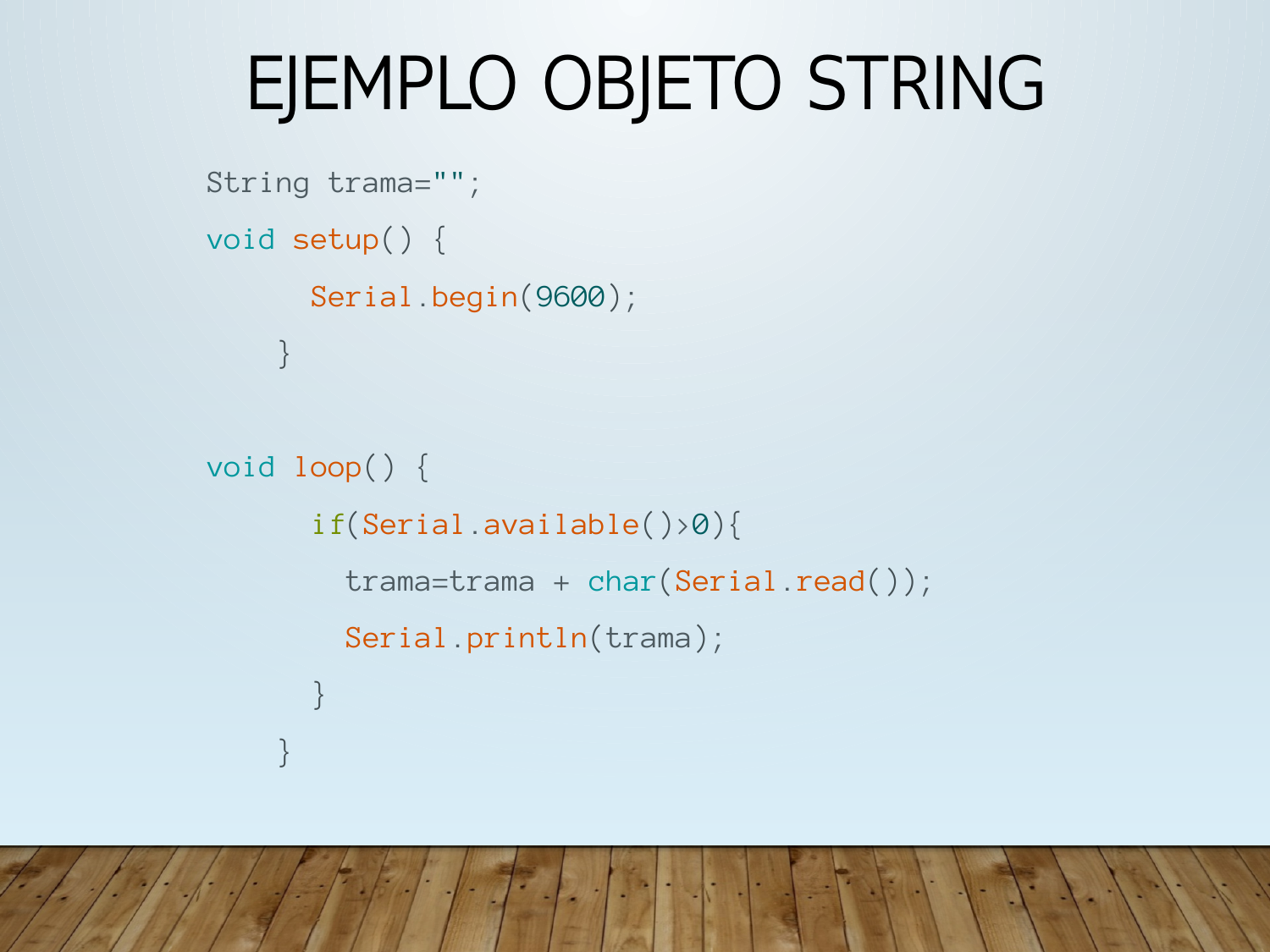

Ejemplo Objeto string
String trama="";
void setup() {
      Serial.begin(9600);
    }
void loop() {
      if(Serial.available()>0){
        trama=trama + char(Serial.read());
        Serial.println(trama);
      }
    }